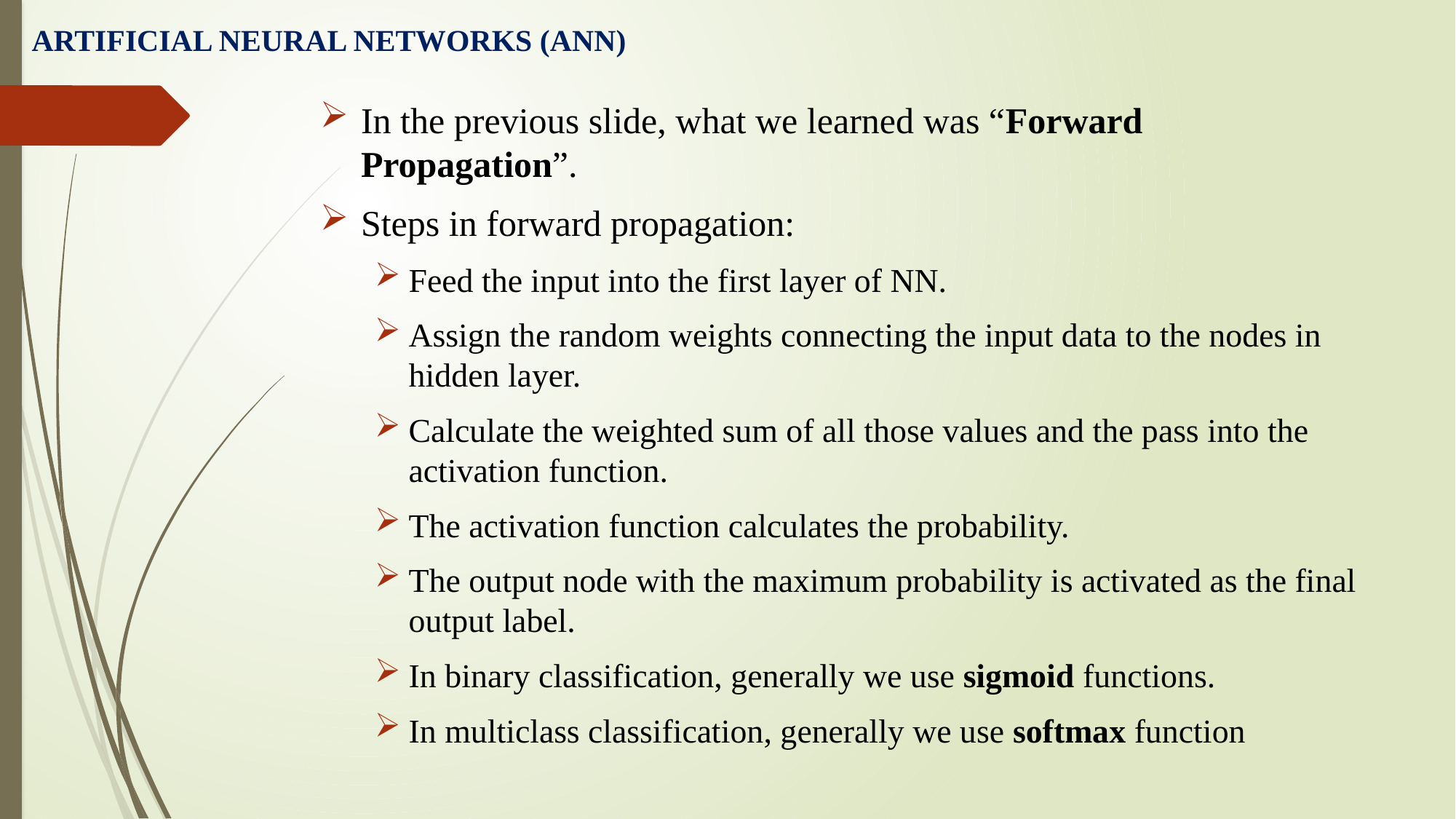

ARTIFICIAL NEURAL NETWORKS (ANN)
In the previous slide, what we learned was “Forward Propagation”.
Steps in forward propagation:
Feed the input into the first layer of NN.
Assign the random weights connecting the input data to the nodes in hidden layer.
Calculate the weighted sum of all those values and the pass into the activation function.
The activation function calculates the probability.
The output node with the maximum probability is activated as the final output label.
In binary classification, generally we use sigmoid functions.
In multiclass classification, generally we use softmax function